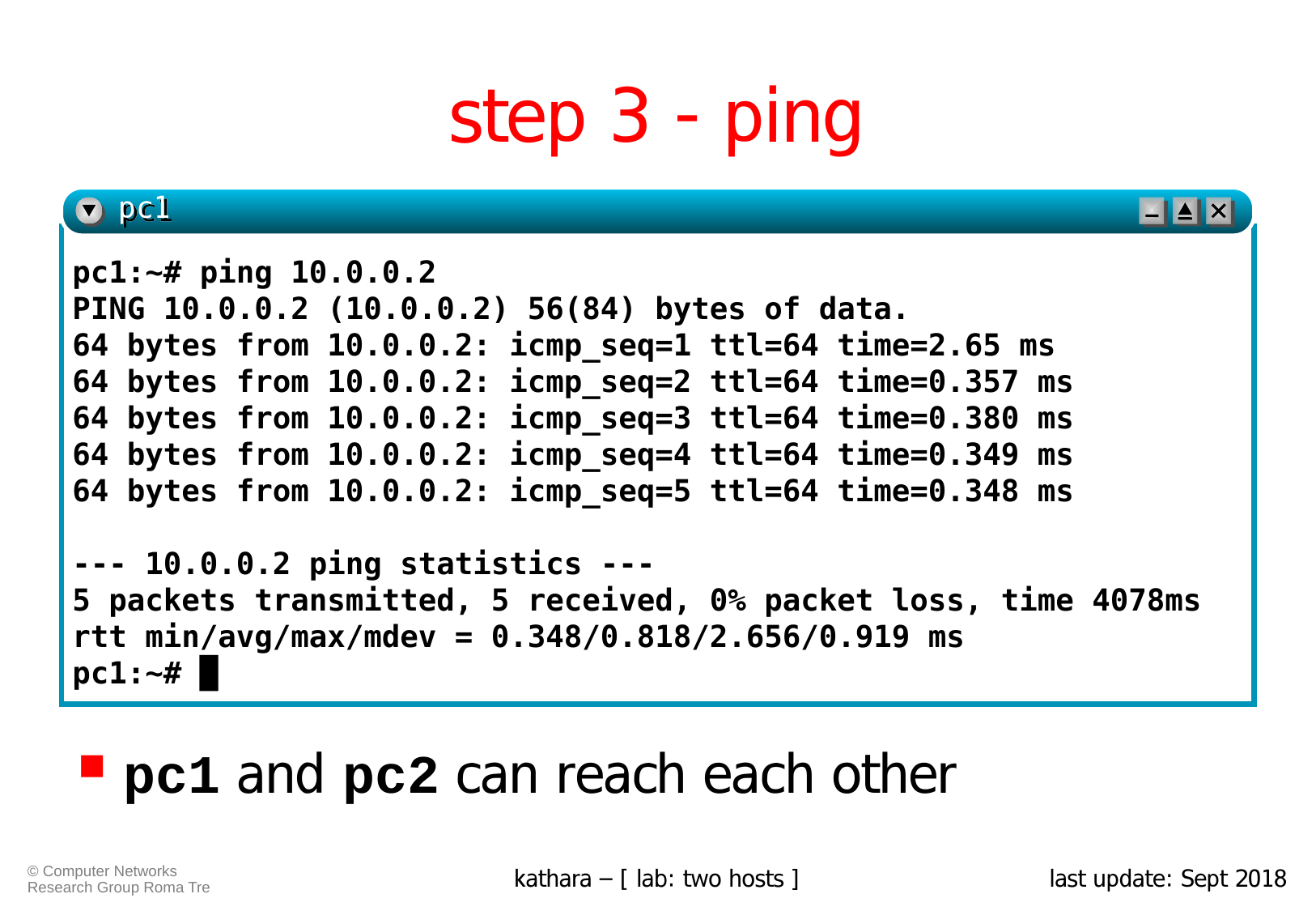

# step 3 - ping

pc1

pc1:~# ping 10.0.0.2
PING 10.0.0.2 (10.0.0.2) 56(84) bytes of data.
64 bytes from 10.0.0.2: icmp_seq=1 ttl=64 time=2.65 ms
64 bytes from 10.0.0.2: icmp_seq=2 ttl=64 time=0.357 ms
64 bytes from 10.0.0.2: icmp_seq=3 ttl=64 time=0.380 ms
64 bytes from 10.0.0.2: icmp_seq=4 ttl=64 time=0.349 ms
64 bytes from 10.0.0.2: icmp_seq=5 ttl=64 time=0.348 ms

--- 10.0.0.2 ping statistics ---
5 packets transmitted, 5 received, 0% packet loss, time 4078ms
rtt min/avg/max/mdev = 0.348/0.818/2.656/0.919 ms
pc1:~# █
pc1 and pc2 can reach each other
kathara – [ lab: two hosts ]
last update: Sept 2018